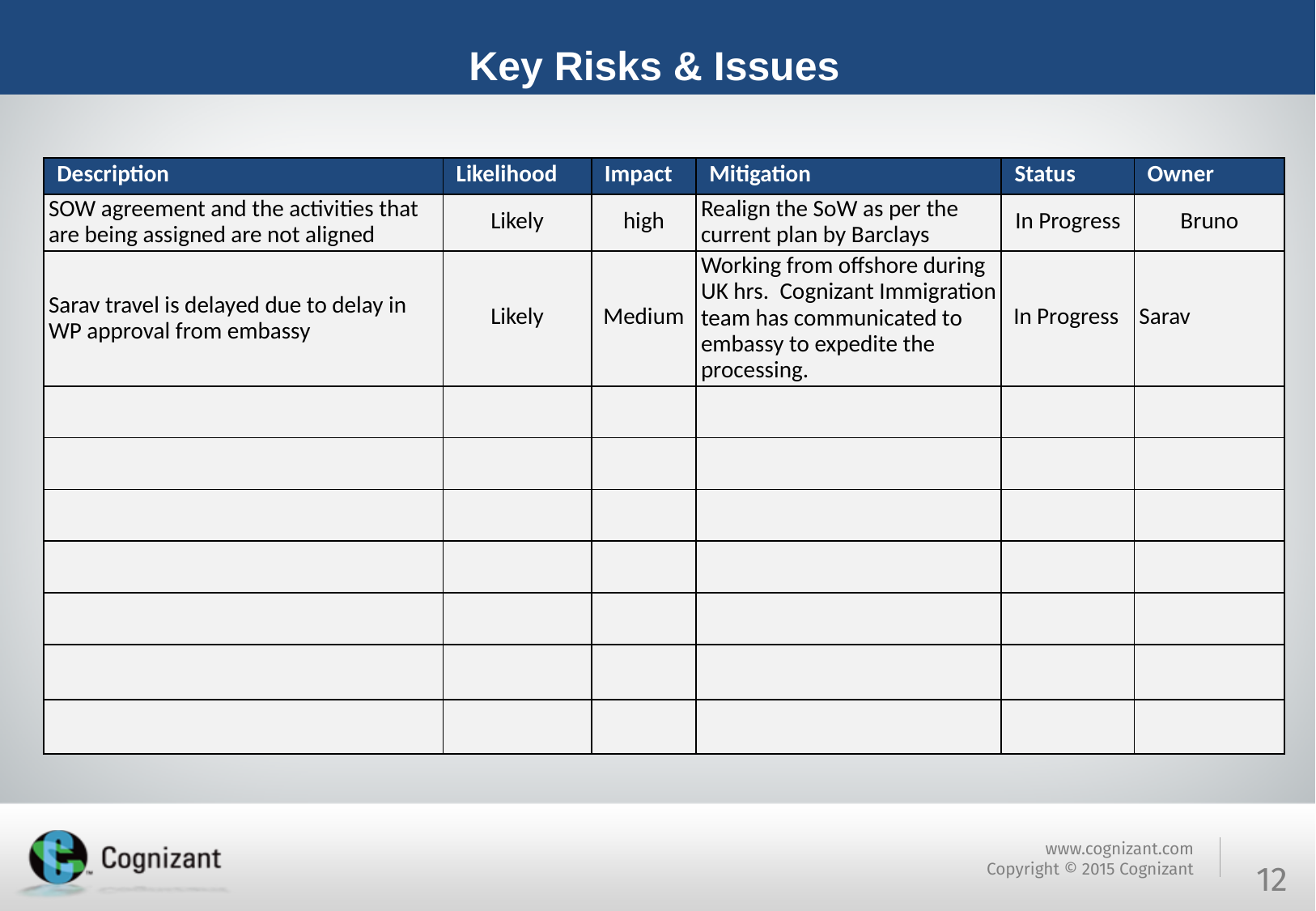

# Key Risks & Issues
| Description | Likelihood | Impact | Mitigation | Status | Owner |
| --- | --- | --- | --- | --- | --- |
| SOW agreement and the activities that are being assigned are not aligned | Likely | high | Realign the SoW as per the current plan by Barclays | In Progress | Bruno |
| Sarav travel is delayed due to delay in WP approval from embassy | Likely | Medium | Working from offshore during UK hrs.  Cognizant Immigration team has communicated to embassy to expedite the processing. | In Progress | Sarav |
|  |  |  |  |  |  |
|  |  |  |  |  |  |
|  |  |  |  |  |  |
|  |  |  |  |  |  |
|  |  |  |  |  |  |
|  |  |  |  |  |  |
|  |  |  |  |  |  |